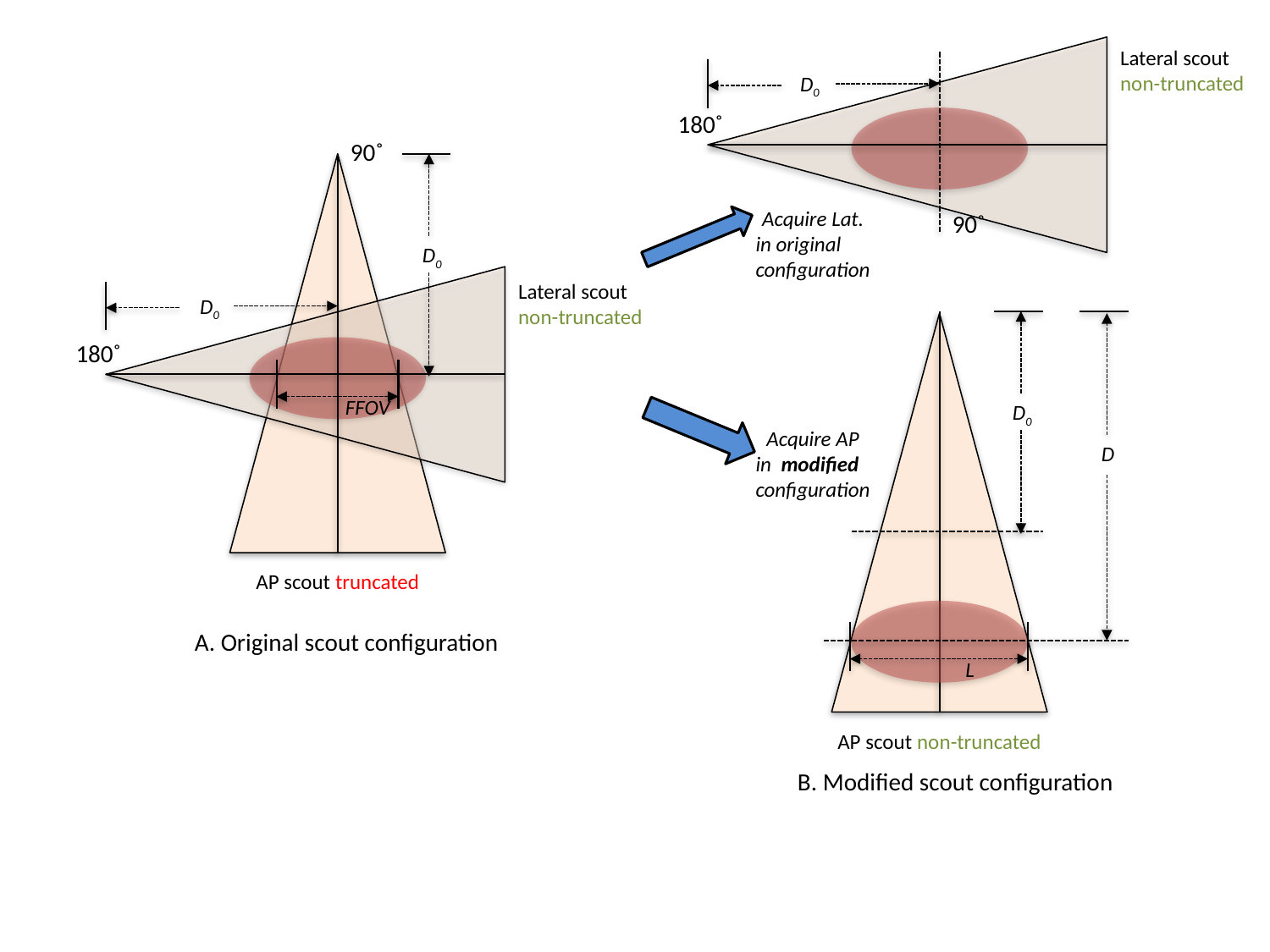

Lateral scout
non-truncated
D0
180˚

90˚
90˚

D0
Lateral scout
non-truncated
D0
180˚

AP scout truncated
Acquire Lat.
in original
configuration

D0
D

AP scout non-truncated
FFOV

Acquire AP
in  modified
configuration
A. Original scout configuration
L
B. Modified scout configuration